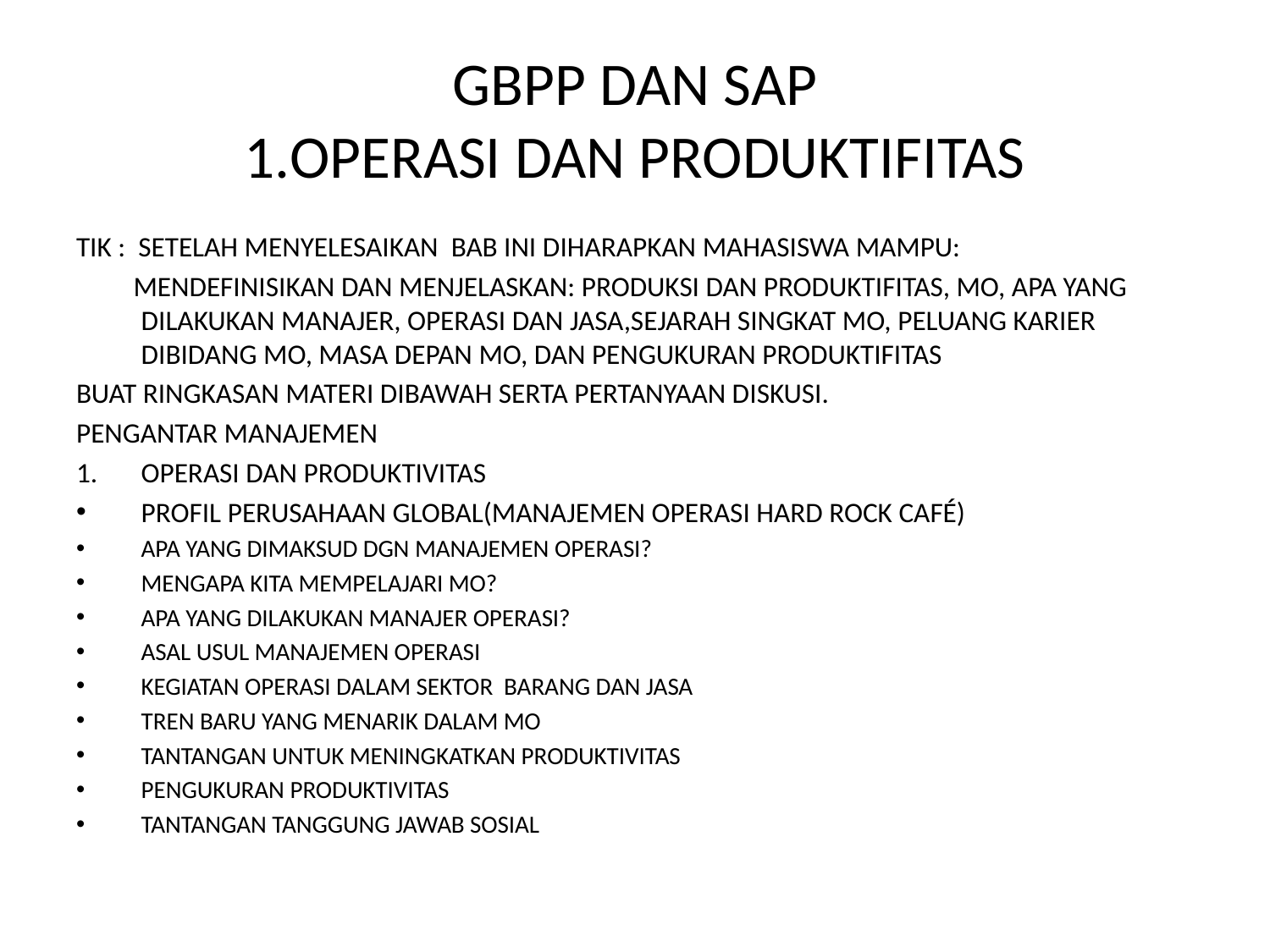

# GBPP DAN SAP 1.OPERASI DAN PRODUKTIFITAS
TIK :  SETELAH MENYELESAIKAN  BAB INI DIHARAPKAN MAHASISWA MAMPU:
         MENDEFINISIKAN DAN MENJELASKAN: PRODUKSI DAN PRODUKTIFITAS, MO, APA YANG DILAKUKAN MANAJER, OPERASI DAN JASA,SEJARAH SINGKAT MO, PELUANG KARIER DIBIDANG MO, MASA DEPAN MO, DAN PENGUKURAN PRODUKTIFITAS
BUAT RINGKASAN MATERI DIBAWAH SERTA PERTANYAAN DISKUSI.
PENGANTAR MANAJEMEN
OPERASI DAN PRODUKTIVITAS
PROFIL PERUSAHAAN GLOBAL(MANAJEMEN OPERASI HARD ROCK CAFÉ)
APA YANG DIMAKSUD DGN MANAJEMEN OPERASI?
MENGAPA KITA MEMPELAJARI MO?
APA YANG DILAKUKAN MANAJER OPERASI?
ASAL USUL MANAJEMEN OPERASI
KEGIATAN OPERASI DALAM SEKTOR  BARANG DAN JASA
TREN BARU YANG MENARIK DALAM MO
TANTANGAN UNTUK MENINGKATKAN PRODUKTIVITAS
PENGUKURAN PRODUKTIVITAS
TANTANGAN TANGGUNG JAWAB SOSIAL